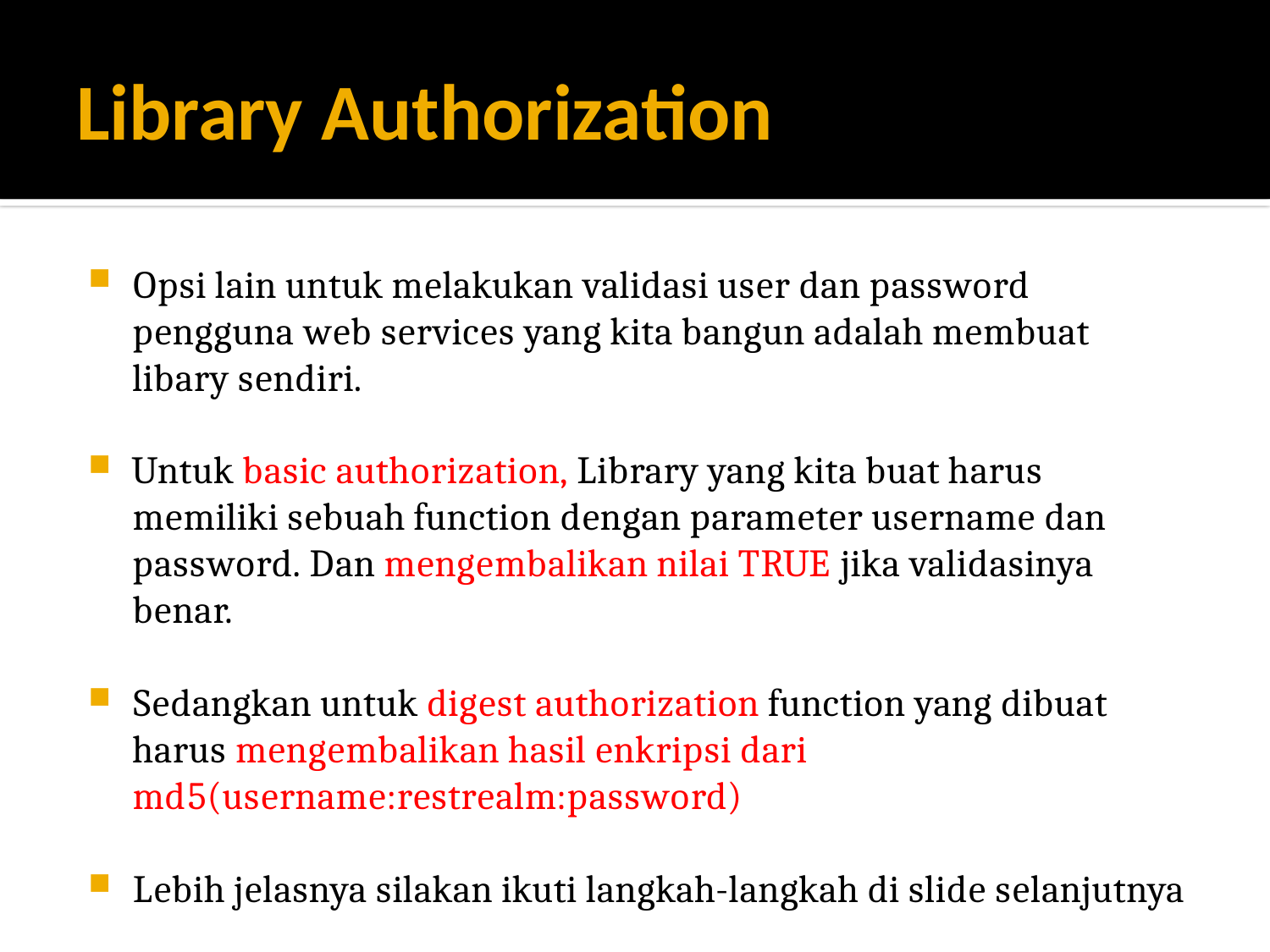

# Library Authorization
Opsi lain untuk melakukan validasi user dan password pengguna web services yang kita bangun adalah membuat libary sendiri.

Untuk basic authorization, Library yang kita buat harus memiliki sebuah function dengan parameter username dan password. Dan mengembalikan nilai TRUE jika validasinya benar.

Sedangkan untuk digest authorization function yang dibuat harus mengembalikan hasil enkripsi dari md5(username:restrealm:password)

Lebih jelasnya silakan ikuti langkah-langkah di slide selanjutnya